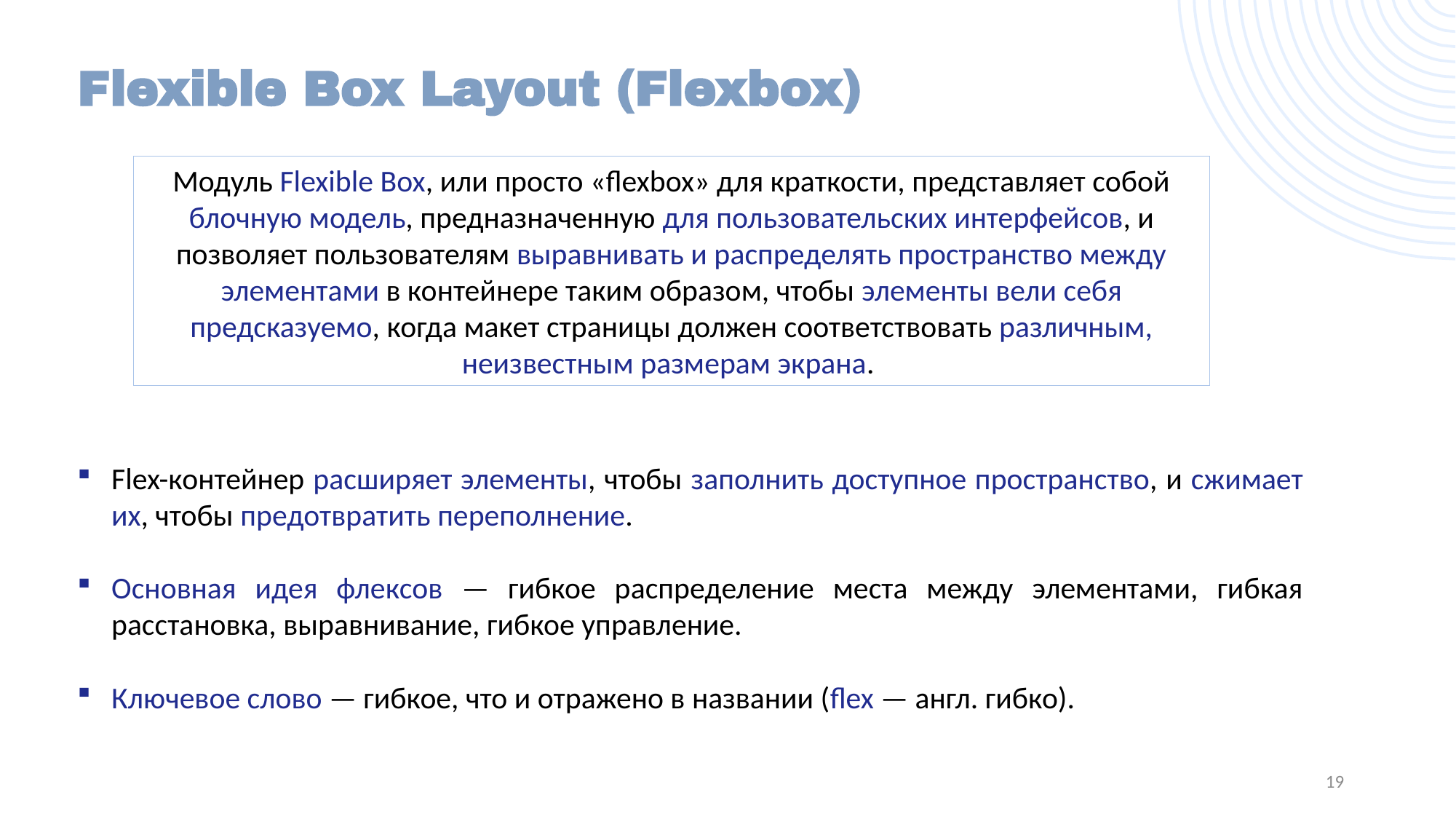

# Flexible Box Layout (Flexbox)
Модуль Flexible Box, или просто «flexbox» для краткости, представляет собой блочную модель, предназначенную для пользовательских интерфейсов, и позволяет пользователям выравнивать и распределять пространство между элементами в контейнере таким образом, чтобы элементы вели себя предсказуемо, когда макет страницы должен соответствовать различным, неизвестным размерам экрана.
Flex-контейнер расширяет элементы, чтобы заполнить доступное пространство, и сжимает их, чтобы предотвратить переполнение.

Основная идея флексов — гибкое распределение места между элементами, гибкая расстановка, выравнивание, гибкое управление.

Ключевое слово — гибкое, что и отражено в названии (flex — англ. гибко).
19